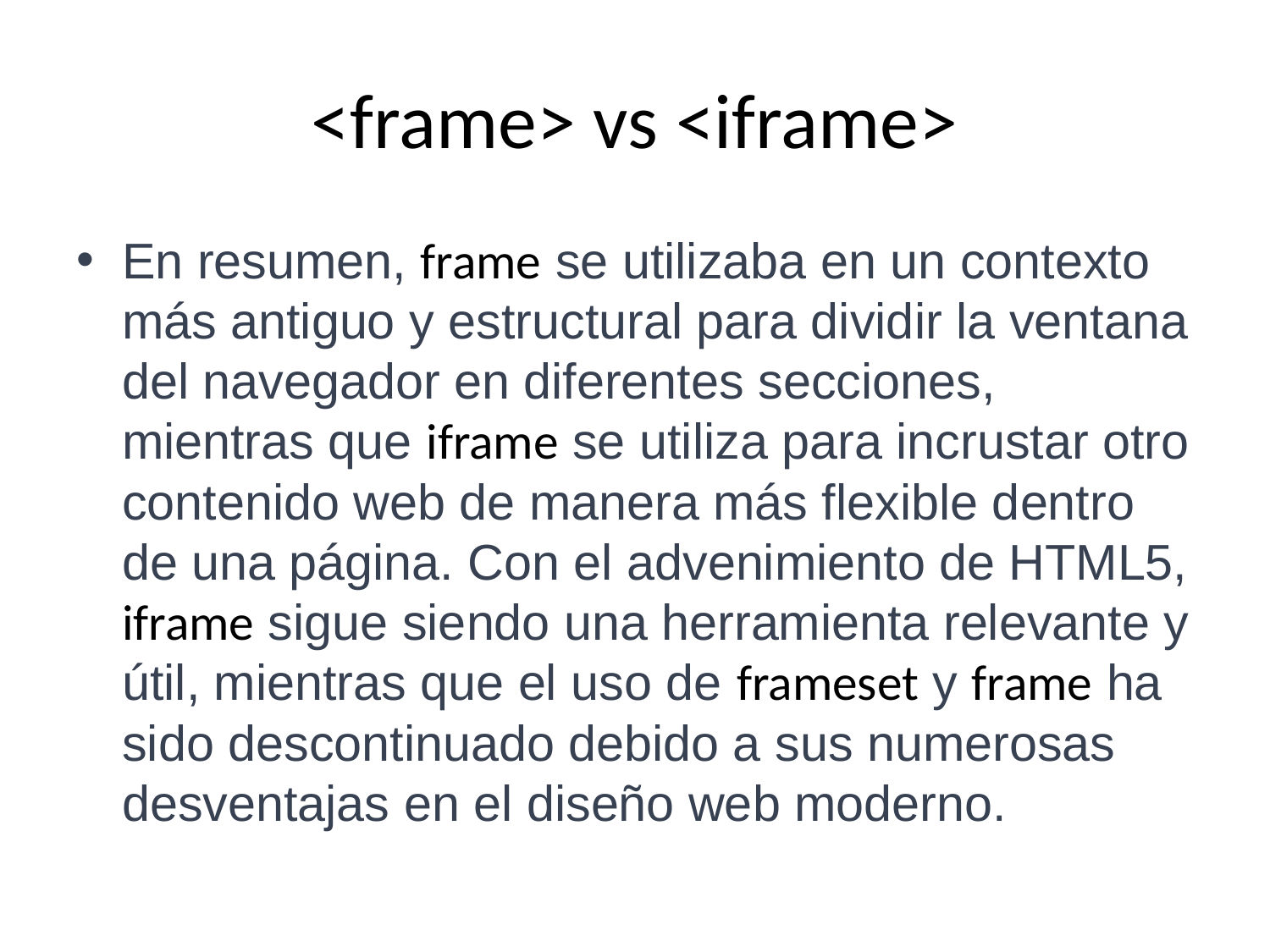

# <frame> vs <iframe>
En resumen, frame se utilizaba en un contexto más antiguo y estructural para dividir la ventana del navegador en diferentes secciones, mientras que iframe se utiliza para incrustar otro contenido web de manera más flexible dentro de una página. Con el advenimiento de HTML5, iframe sigue siendo una herramienta relevante y útil, mientras que el uso de frameset y frame ha sido descontinuado debido a sus numerosas desventajas en el diseño web moderno.